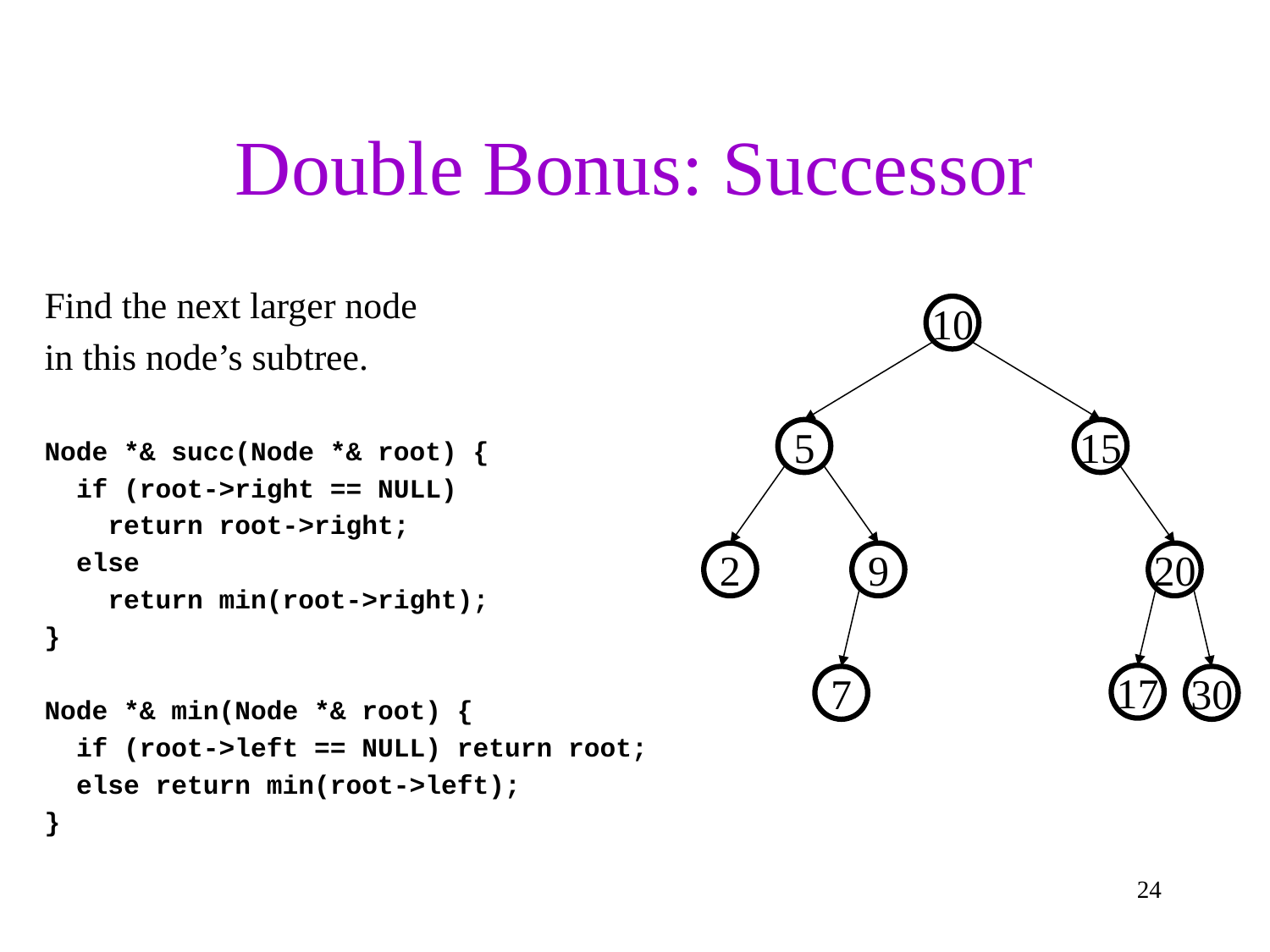

# Double Bonus: Successor
Find the next larger node
in this node’s subtree.

Node *& succ(Node *& root) {
  if (root->right == NULL)
    return root->right;
  else
    return min(root->right);
}

Node *& min(Node *& root) {
  if (root->left == NULL) return root;
  else return min(root->left);
}
10
5
15
2
9
20
17
7
30
24